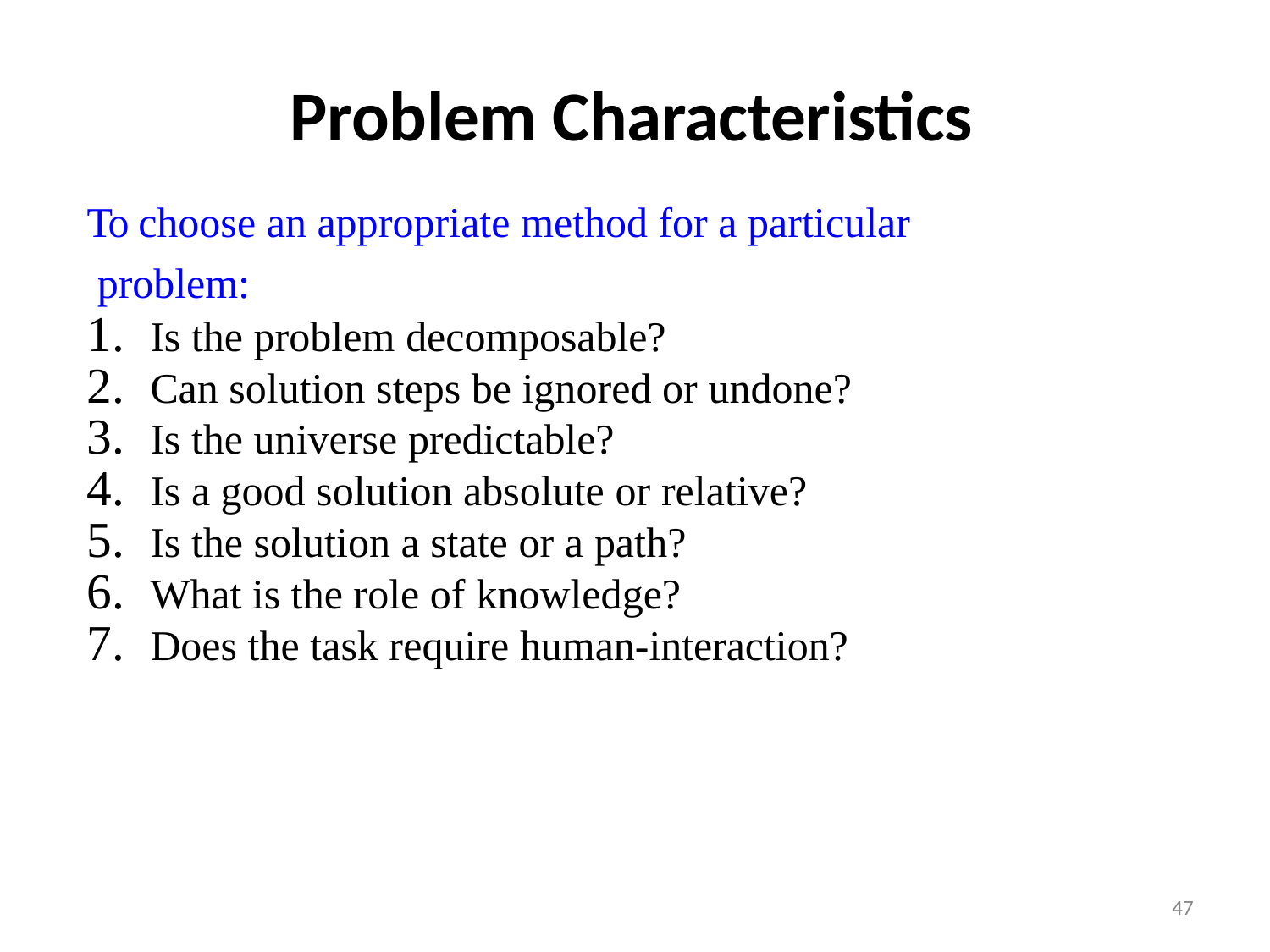

# Problem Characteristics
To choose an appropriate method for a particular  problem:
Is the problem decomposable?
Can solution steps be ignored or undone?
Is the universe predictable?
Is a good solution absolute or relative?
Is the solution a state or a path?
What is the role of knowledge?
Does the task require human-interaction?
47